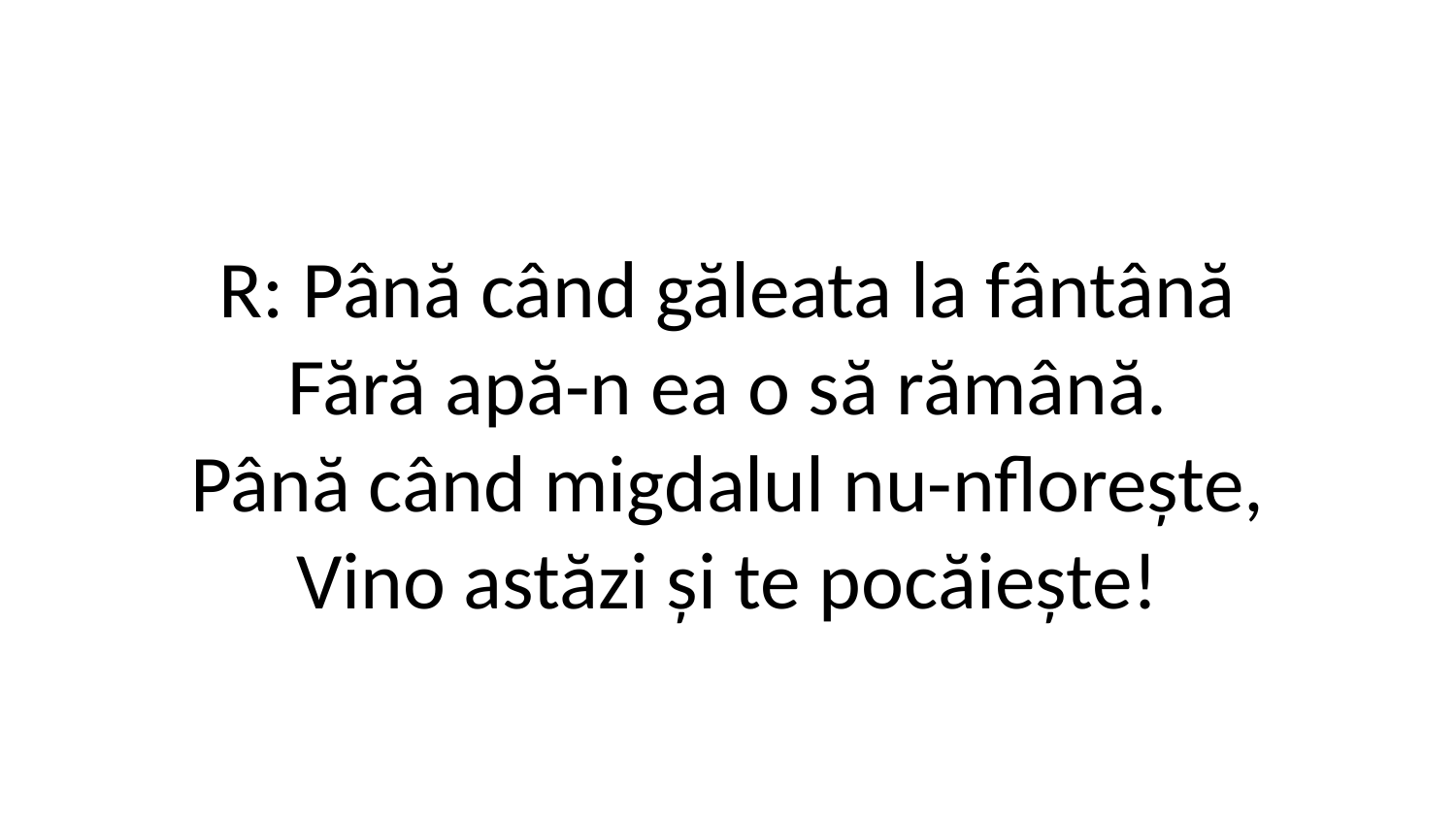

R: Până când găleata la fântână
Fără apă-n ea o să rămână.
Până când migdalul nu-nflorește,
Vino astăzi și te pocăiește!